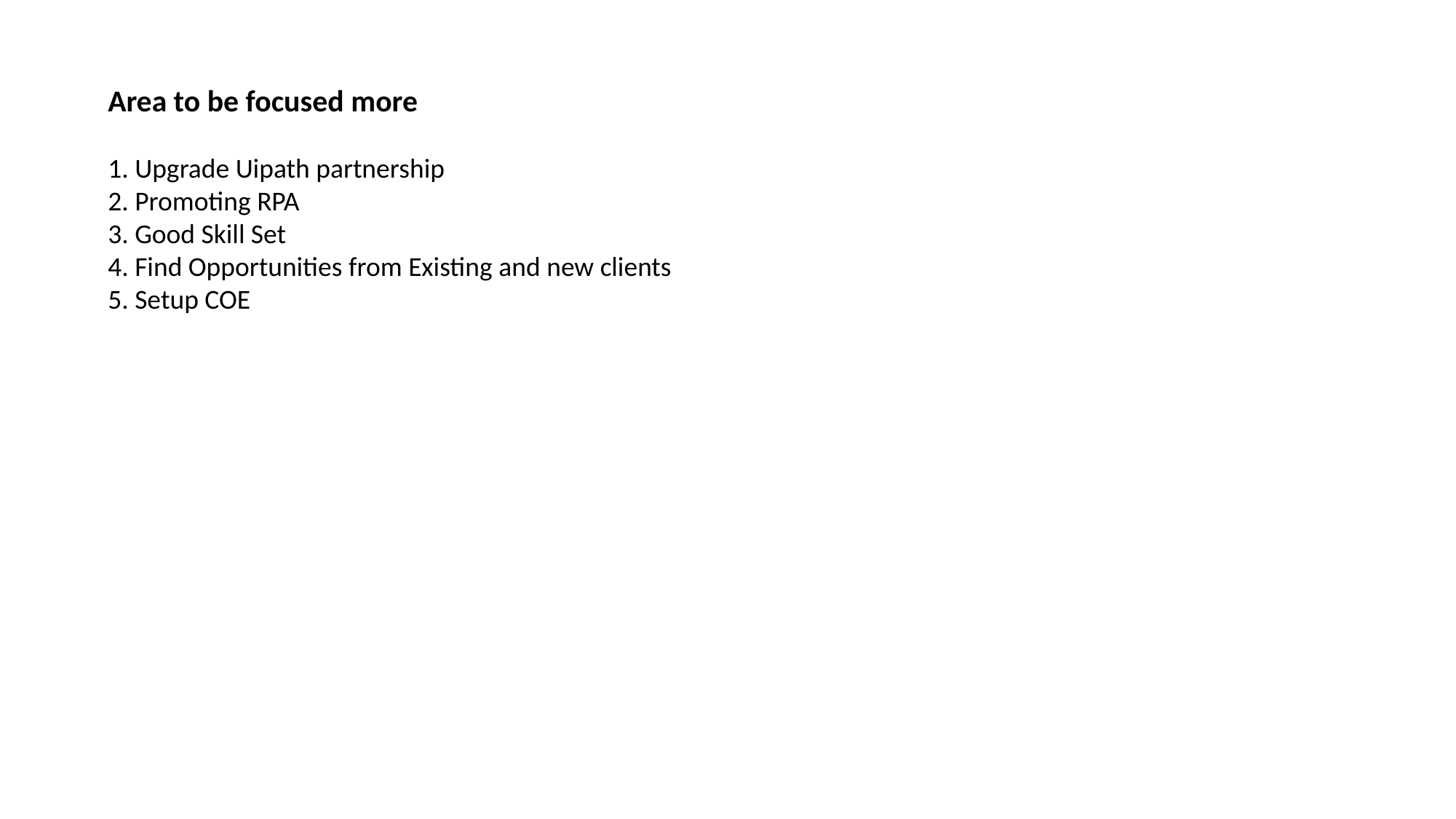

Area to be focused more

1. Upgrade Uipath partnership
2. Promoting RPA
3. Good Skill Set
4. Find Opportunities from Existing and new clients
5. Setup COE